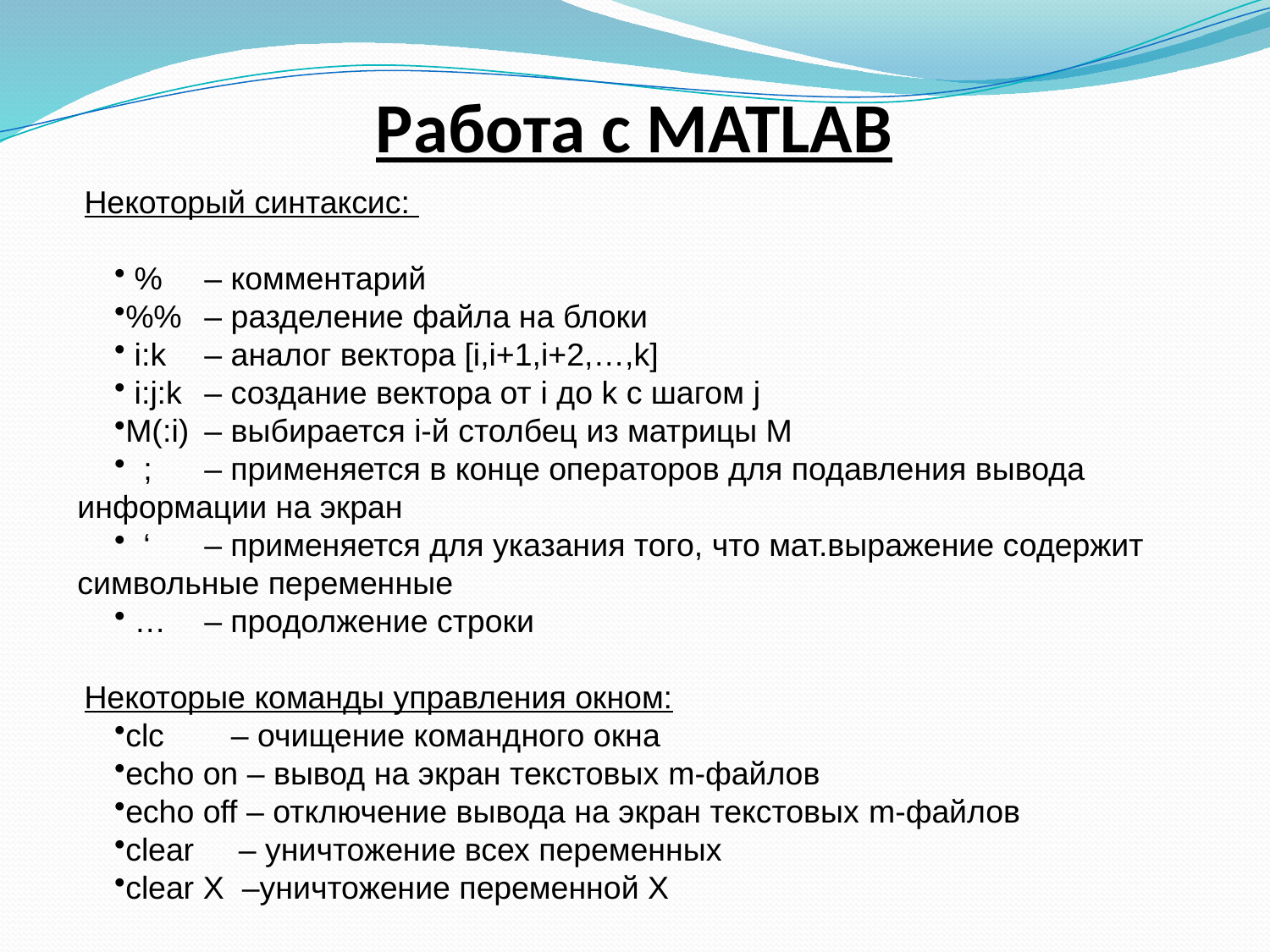

Работа с MATLAB
Некоторый синтаксис:

 % 	– комментарий
%% 	– разделение файла на блоки
 i:k 	– аналог вектора [i,i+1,i+2,…,k]
 i:j:k 	– создание вектора от i до k с шагом j
М(:i) 	– выбирается i-й столбец из матрицы М
  ; 	– применяется в конце операторов для подавления вывода информации на экран
  ‘	– применяется для указания того, что мат.выражение содержит символьные переменные
 …	– продолжение строки

Некоторые команды управления окном:
clc 	   – очищение командного окна
echo on – вывод на экран текстовых m-файлов
echo off – отключение вывода на экран текстовых m-файлов
clear     – уничтожение всех переменных
clear X  –уничтожение переменной Х